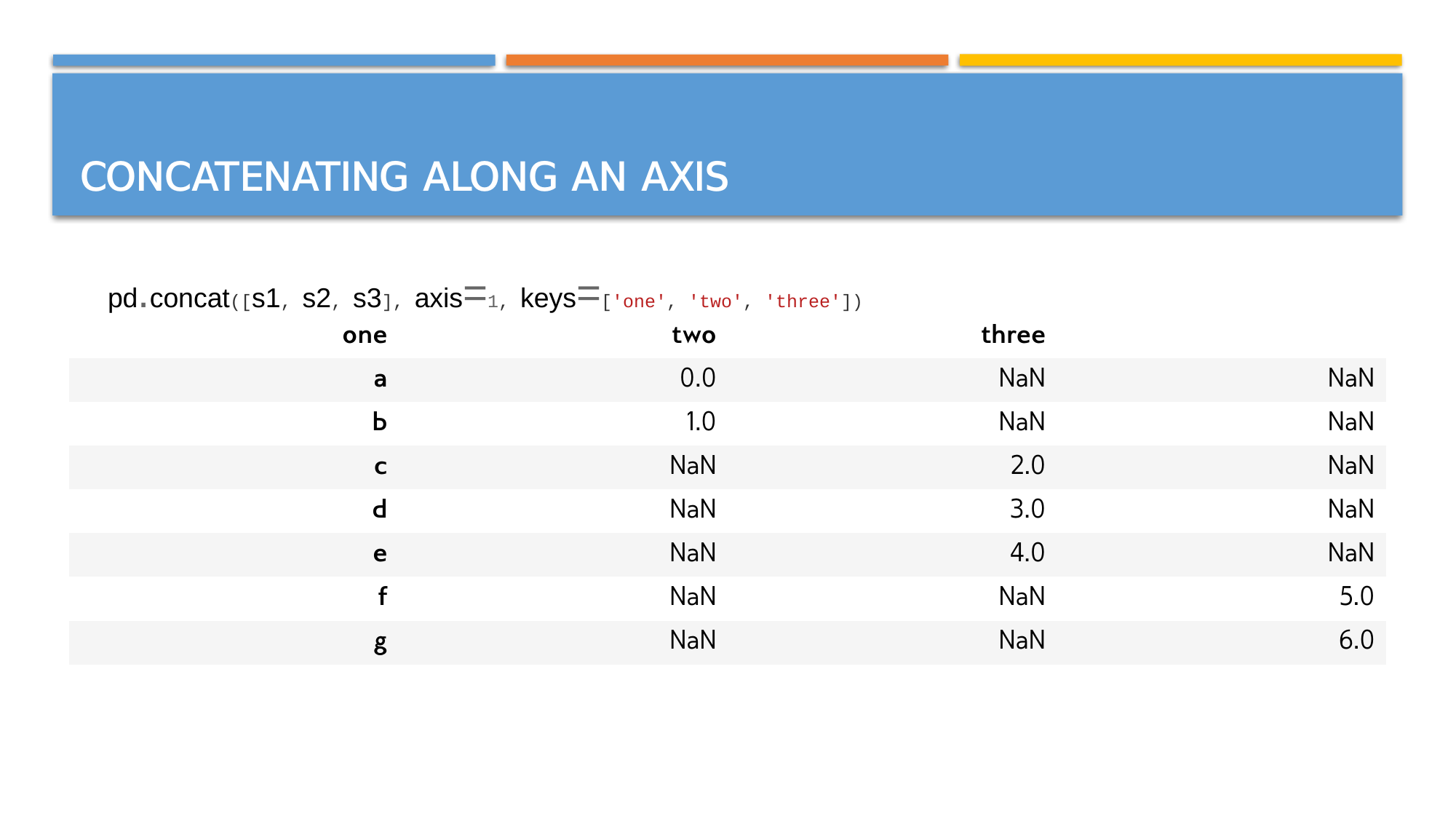

# Concatenating Along an Axis
pd.concat([s1, s2, s3], axis=1, keys=['one', 'two', 'three'])
| one | two | three |  |
| --- | --- | --- | --- |
| a | 0.0 | NaN | NaN |
| b | 1.0 | NaN | NaN |
| c | NaN | 2.0 | NaN |
| d | NaN | 3.0 | NaN |
| e | NaN | 4.0 | NaN |
| f | NaN | NaN | 5.0 |
| g | NaN | NaN | 6.0 |